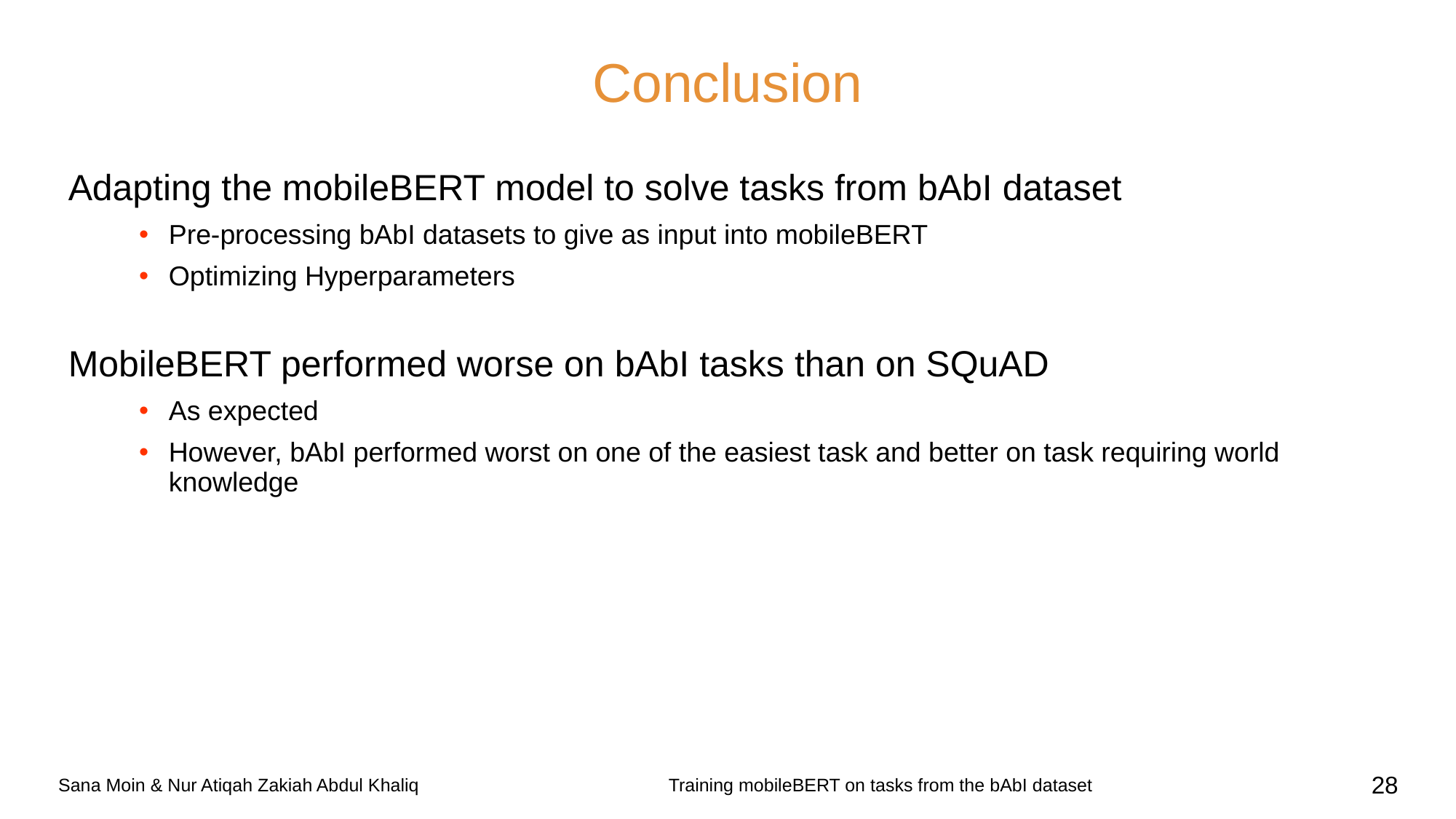

# Conclusion
Adapting the mobileBERT model to solve tasks from bAbI dataset
Pre-processing bAbI datasets to give as input into mobileBERT
Optimizing Hyperparameters

MobileBERT performed worse on bAbI tasks than on SQuAD
As expected
However, bAbI performed worst on one of the easiest task and better on task requiring world knowledge

Sana Moin & Nur Atiqah Zakiah Abdul Khaliq
Training mobileBERT on tasks from the bAbI dataset
28